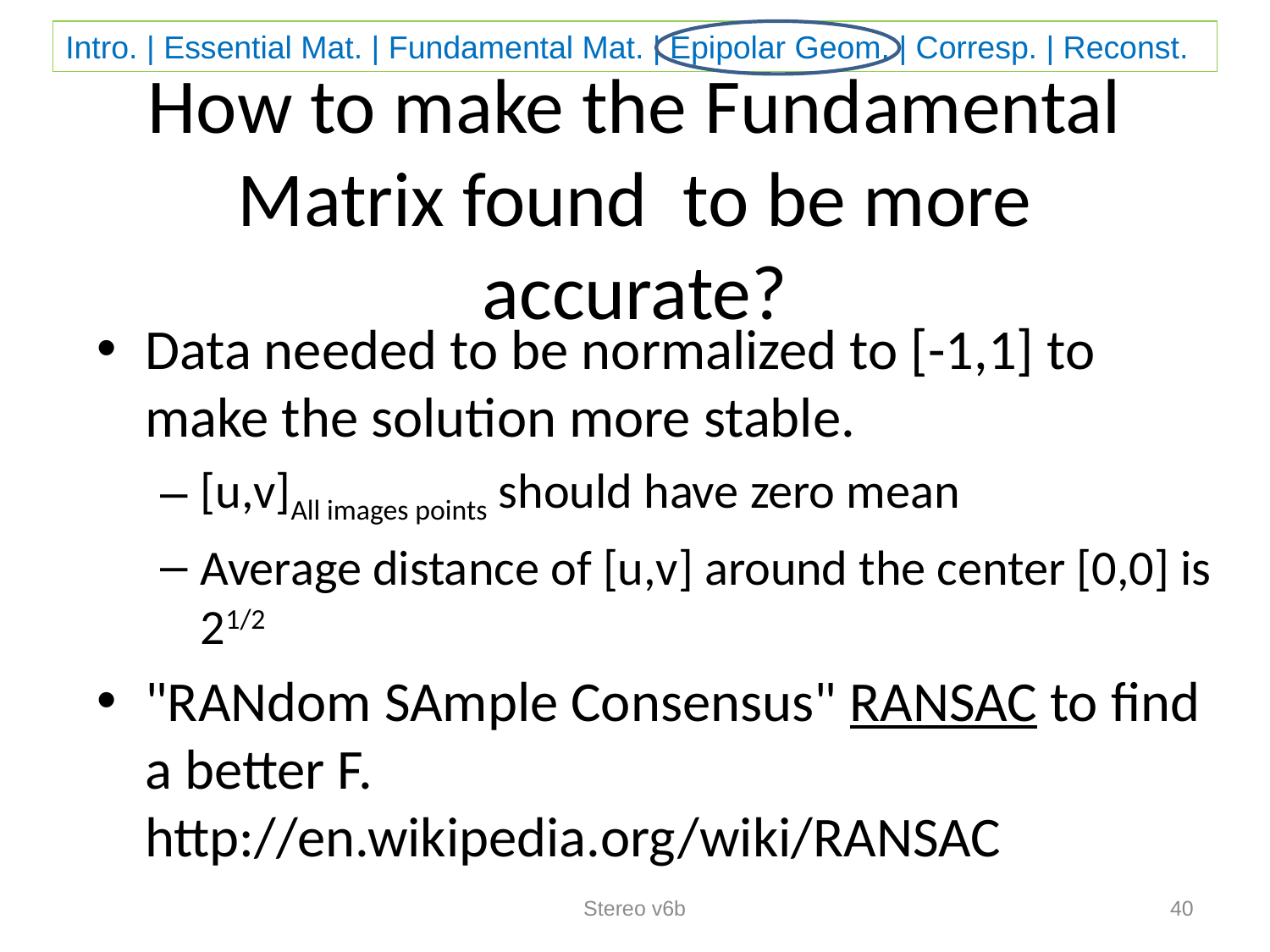

# How to make the Fundamental Matrix found  to be more accurate?
Data needed to be normalized to [-1,1] to make the solution more stable.
[u,v]All images points should have zero mean
Average distance of [u,v] around the center [0,0] is 21/2
"RANdom SAmple Consensus" RANSAC to find a better F. http://en.wikipedia.org/wiki/RANSAC
Stereo v6b
40